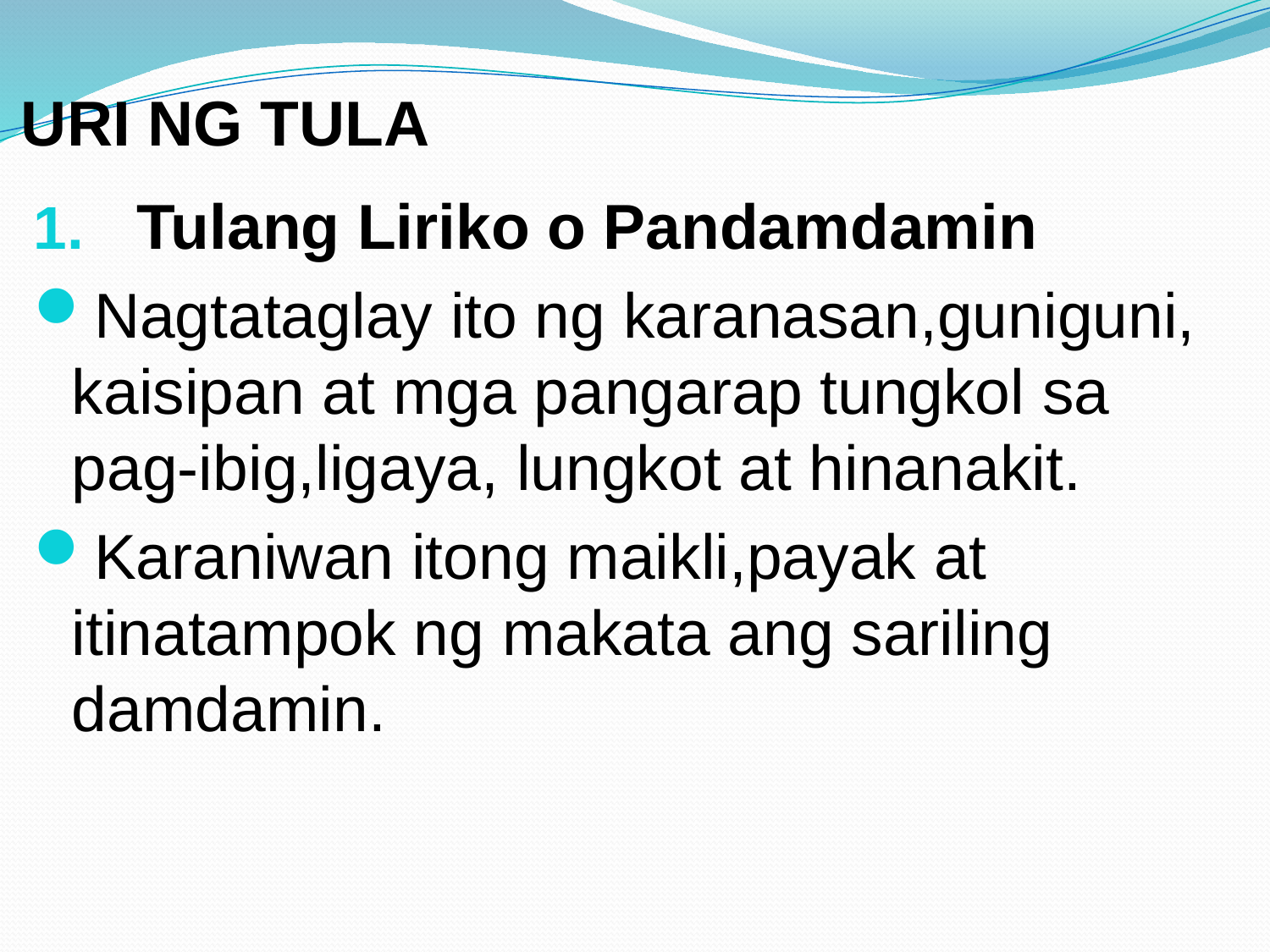

# URI NG TULA
Tulang Liriko o Pandamdamin
Nagtataglay ito ng karanasan,guniguni, kaisipan at mga pangarap tungkol sa pag-ibig,ligaya, lungkot at hinanakit.
Karaniwan itong maikli,payak at itinatampok ng makata ang sariling damdamin.